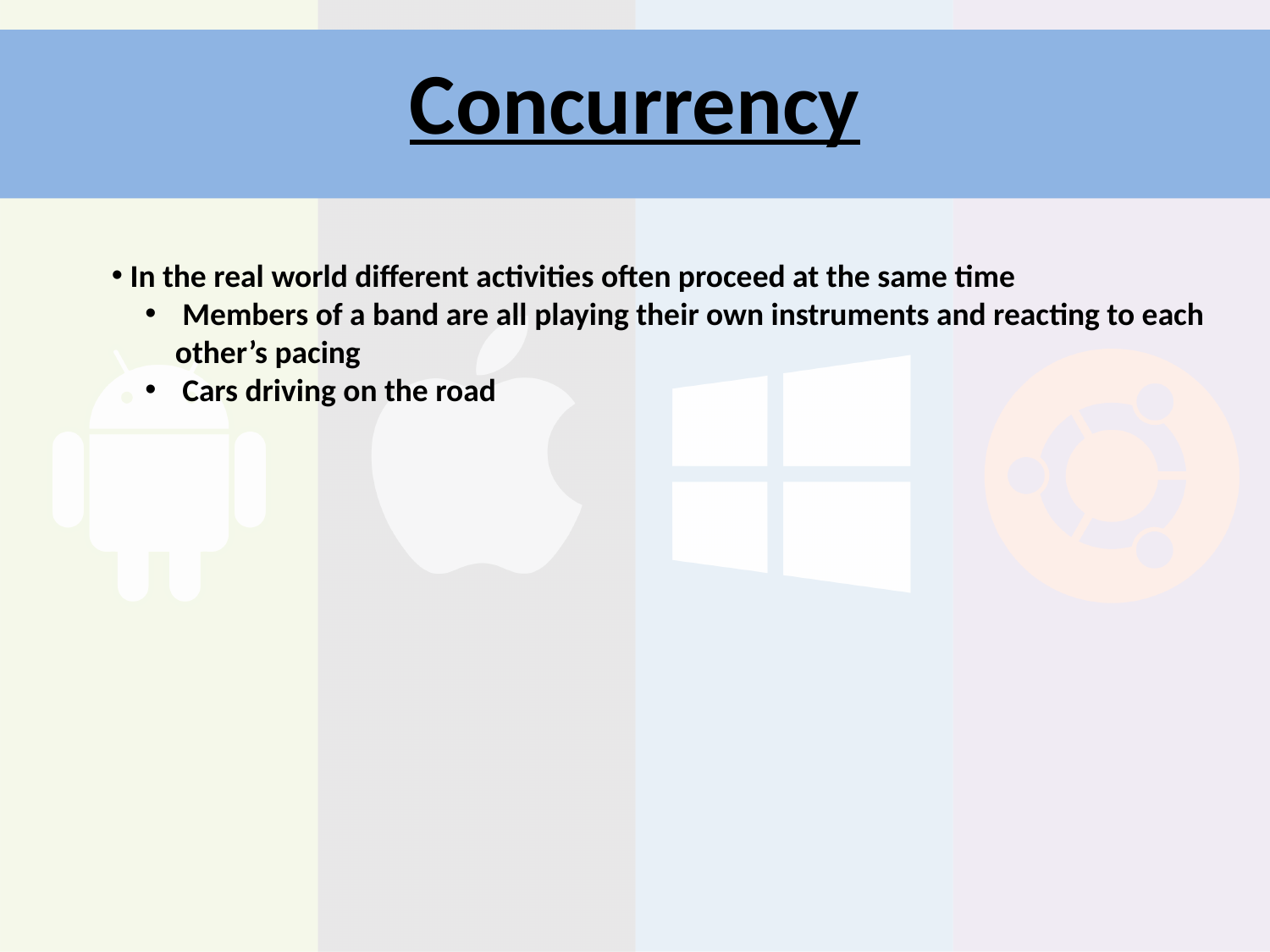

# Concurrency
 In the real world different activities often proceed at the same time
 Members of a band are all playing their own instruments and reacting to each other’s pacing
 Cars driving on the road